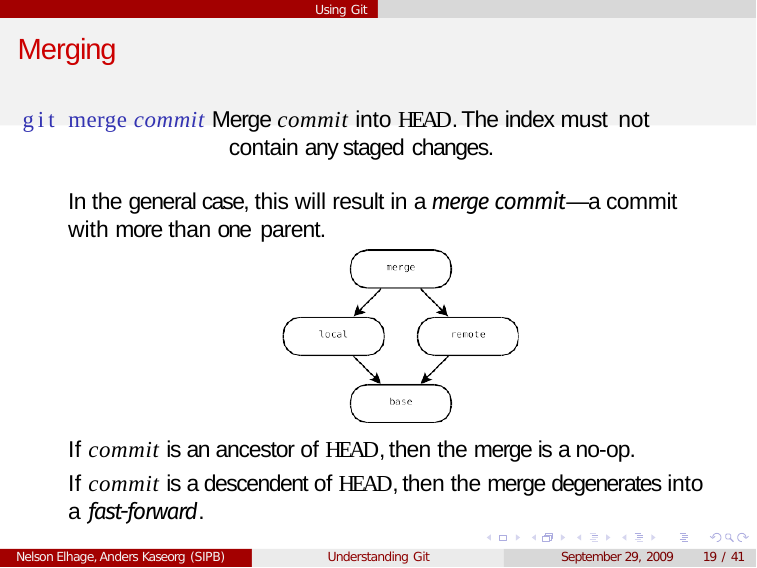

Using Git

# Merging
git merge commit Merge commit into HEAD. The index must not
contain any staged changes.

In the general case, this will result in a merge commit—a commit  with more than one parent.

If commit is an ancestor of HEAD, then the merge is a no-op.
If commit is a descendent of HEAD, then the merge degenerates into  a fast-forward.

Nelson Elhage, Anders Kaseorg (SIPB)
Understanding Git
September 29, 2009
19 / 41